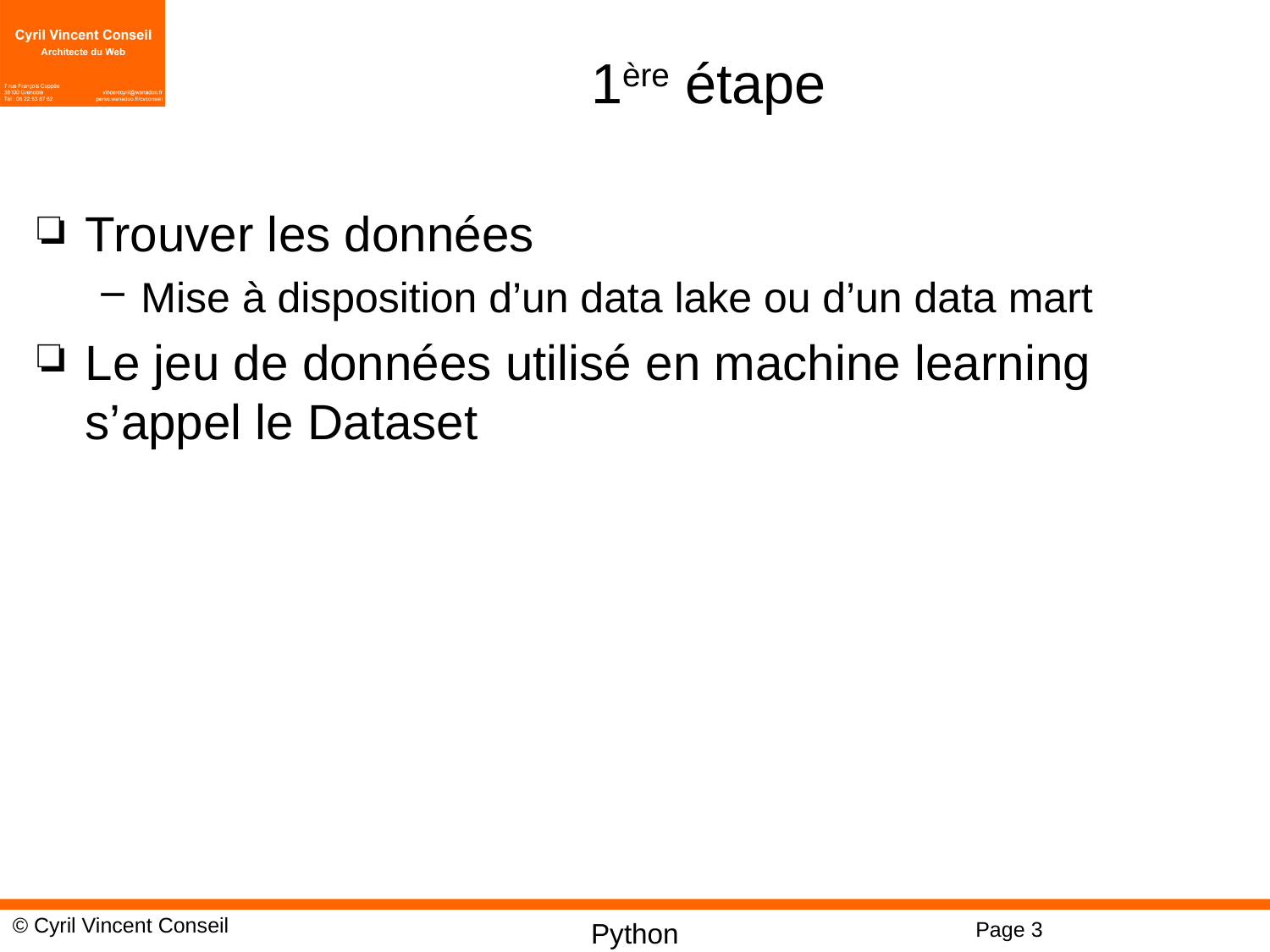

# 1ère étape
Trouver les données
Mise à disposition d’un data lake ou d’un data mart
Le jeu de données utilisé en machine learning s’appel le Dataset